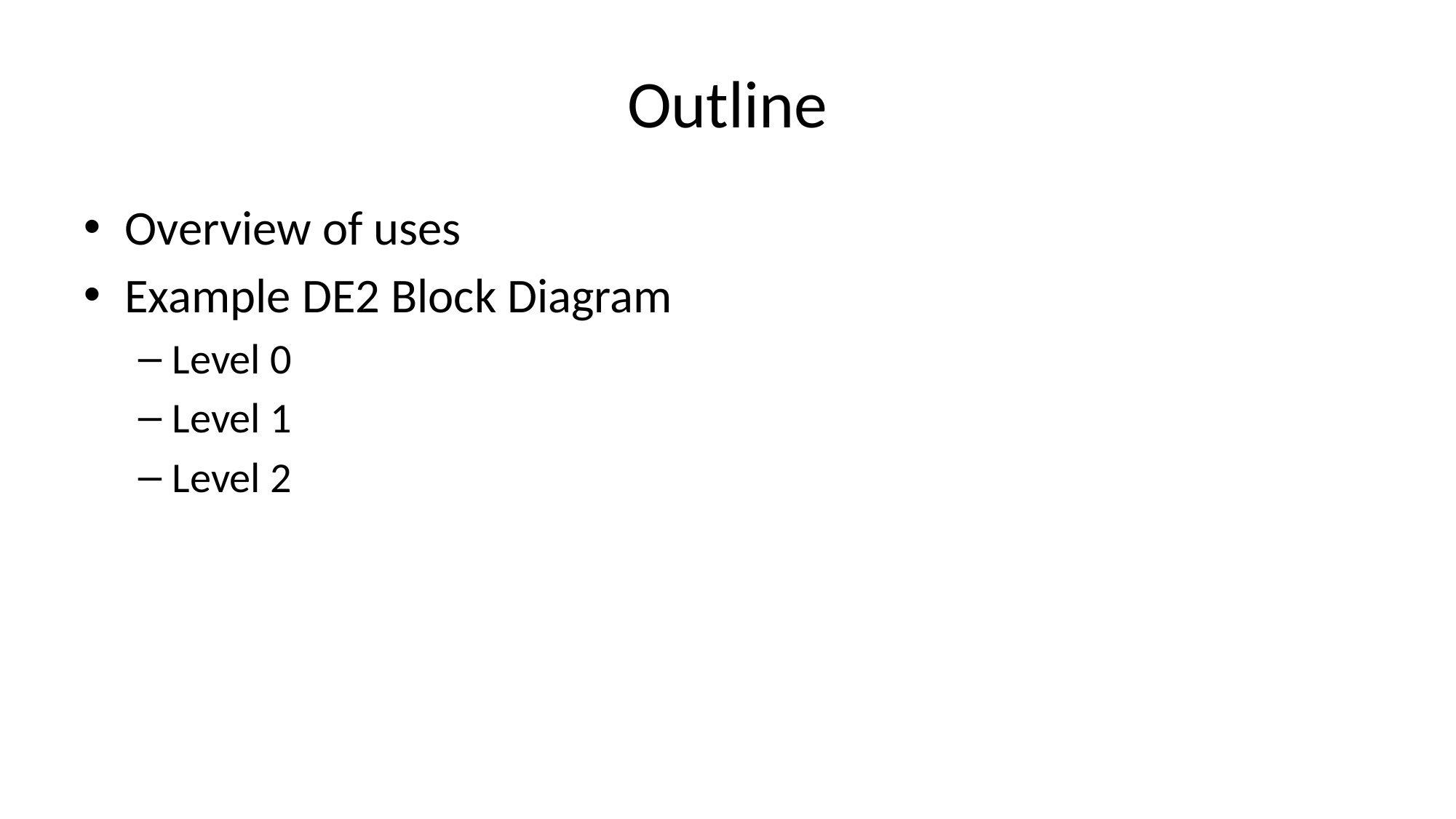

# Outline
Overview of uses
Example DE2 Block Diagram
Level 0
Level 1
Level 2